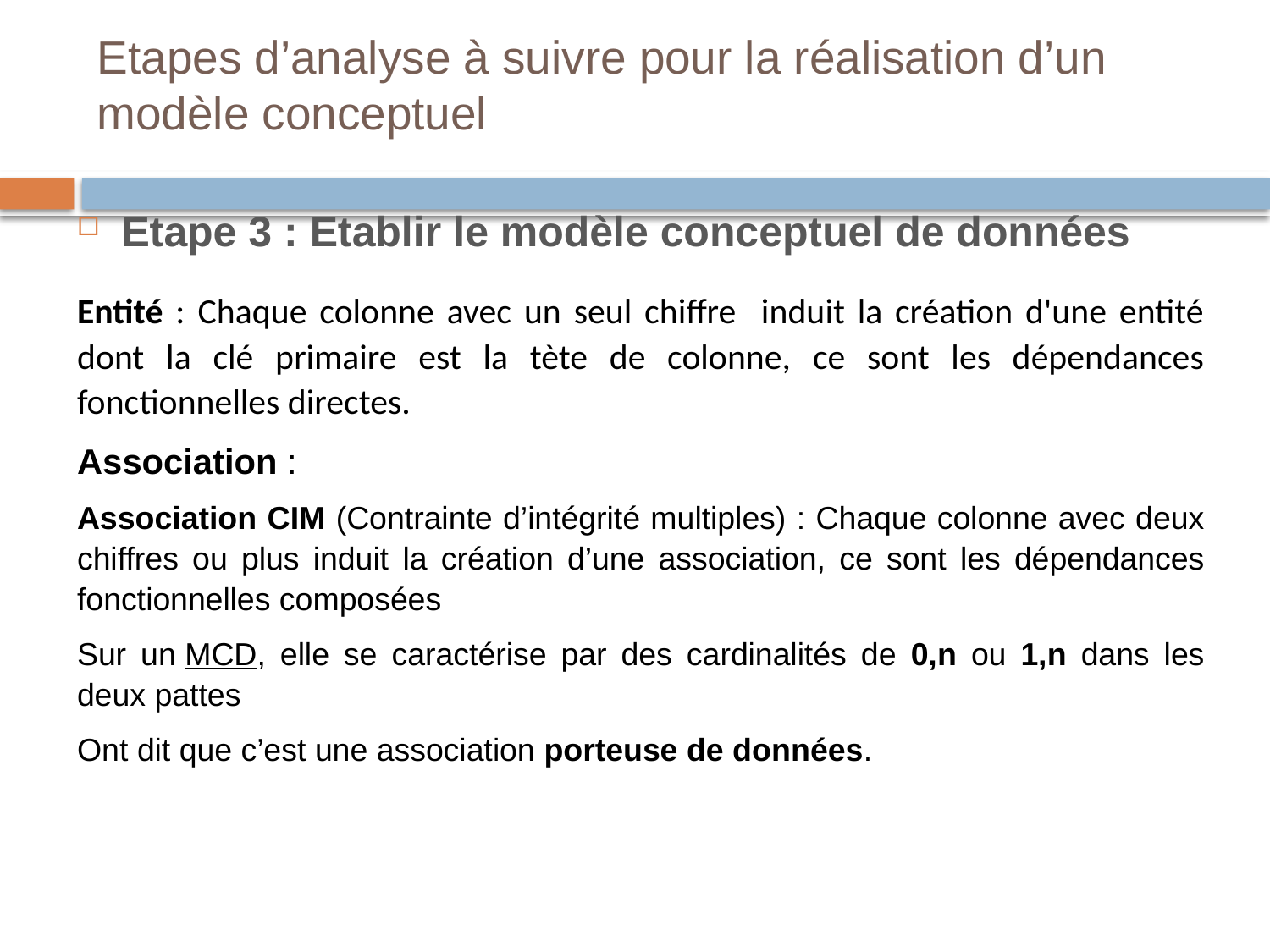

# Etapes d’analyse à suivre pour la réalisation d’un modèle conceptuel
Etape 3 : Etablir le modèle conceptuel de données
Entité : Chaque colonne avec un seul chiffre  induit la création d'une entité dont la clé primaire est la tète de colonne, ce sont les dépendances fonctionnelles directes.
Association :
Association CIM (Contrainte d’intégrité multiples) : Chaque colonne avec deux chiffres ou plus induit la création d’une association, ce sont les dépendances fonctionnelles composées
Sur un MCD, elle se caractérise par des cardinalités de 0,n ou 1,n dans les deux pattes
Ont dit que c’est une association porteuse de données.